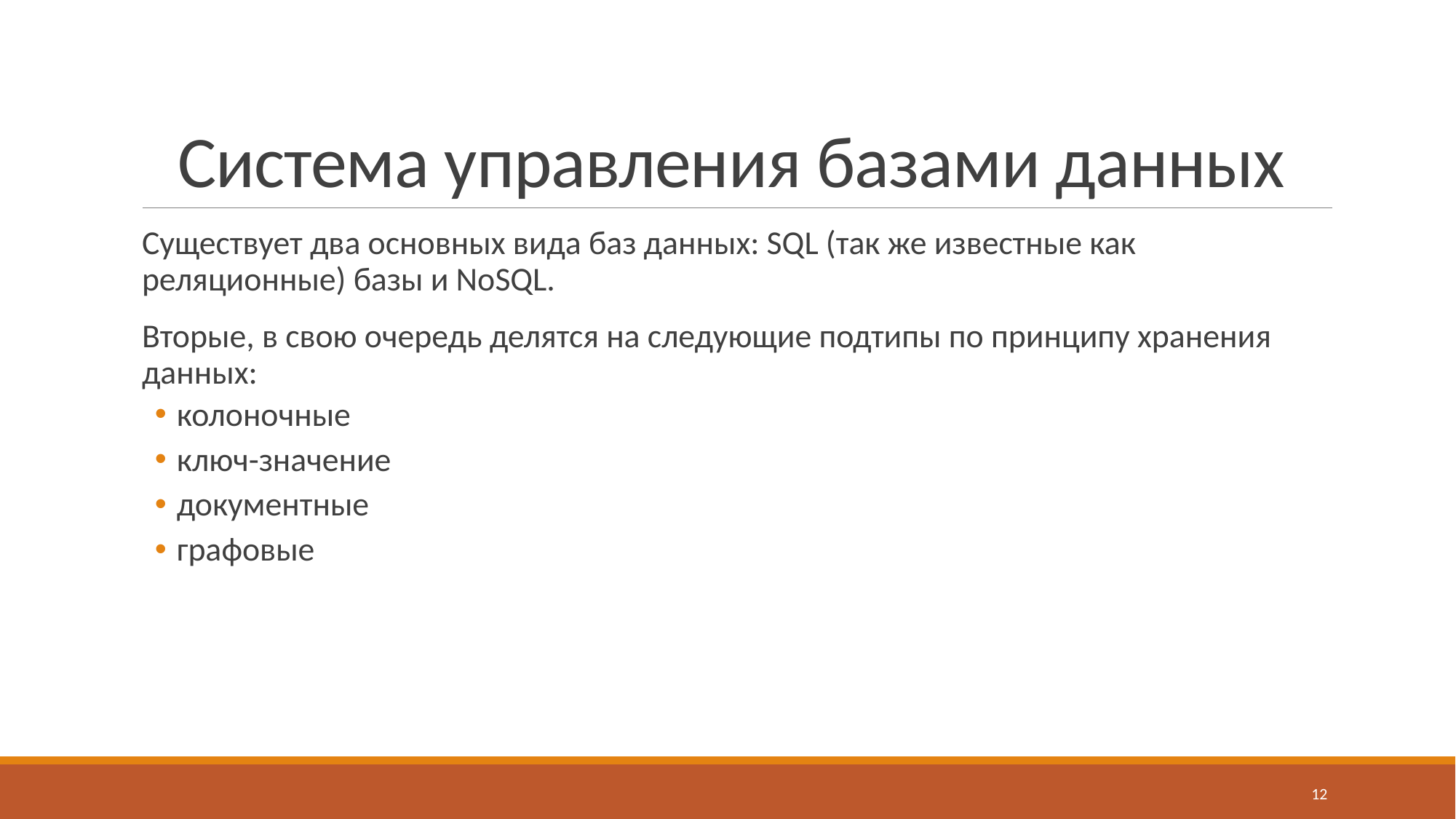

# Система управления базами данных
Существует два основных вида баз данных: SQL (так же известные как реляционные) базы и NoSQL.
Вторые, в свою очередь делятся на следующие подтипы по принципу хранения данных:
колоночные
ключ-значение
документные
графовые

12